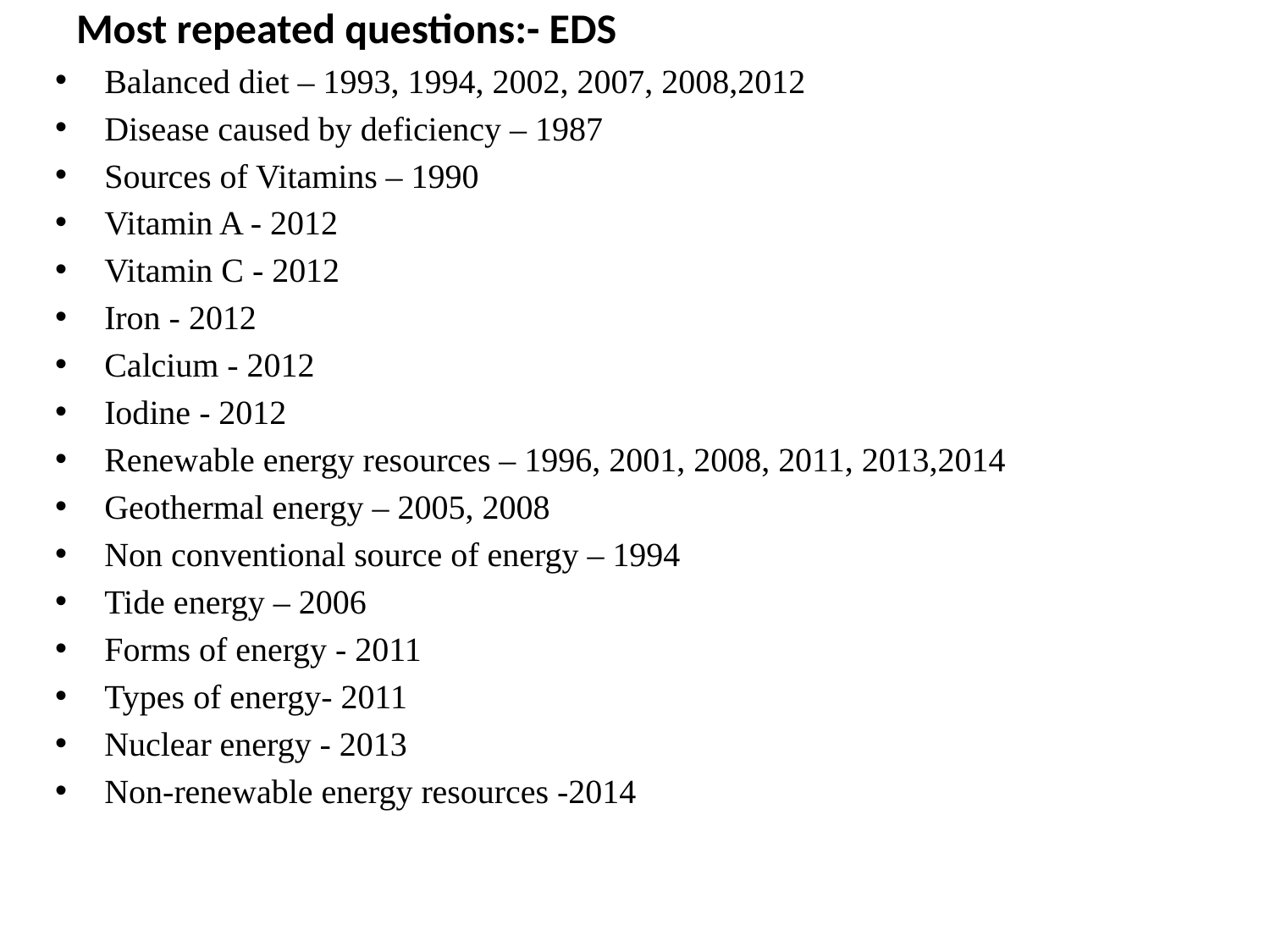

# Most repeated questions:- EDS
Balanced diet – 1993, 1994, 2002, 2007, 2008,2012
Disease caused by deficiency – 1987
Sources of Vitamins – 1990
Vitamin A - 2012
Vitamin C - 2012
Iron - 2012
Calcium - 2012
Iodine - 2012
Renewable energy resources – 1996, 2001, 2008, 2011, 2013,2014
Geothermal energy – 2005, 2008
Non conventional source of energy – 1994
Tide energy – 2006
Forms of energy - 2011
Types of energy- 2011
Nuclear energy - 2013
Non-renewable energy resources -2014